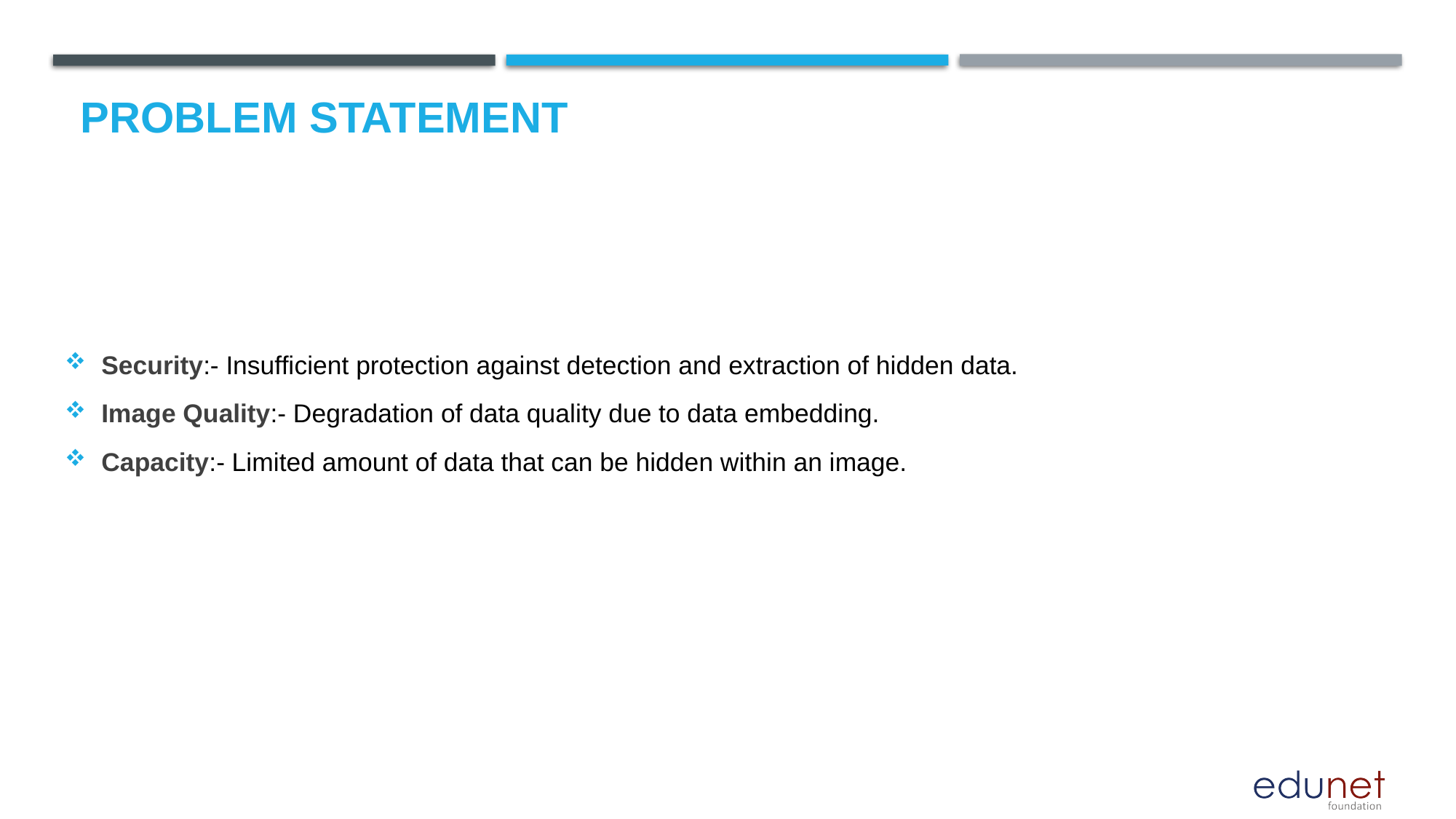

# Problem Statement
Security:- Insufficient protection against detection and extraction of hidden data.
Image Quality:- Degradation of data quality due to data embedding.
Capacity:- Limited amount of data that can be hidden within an image.